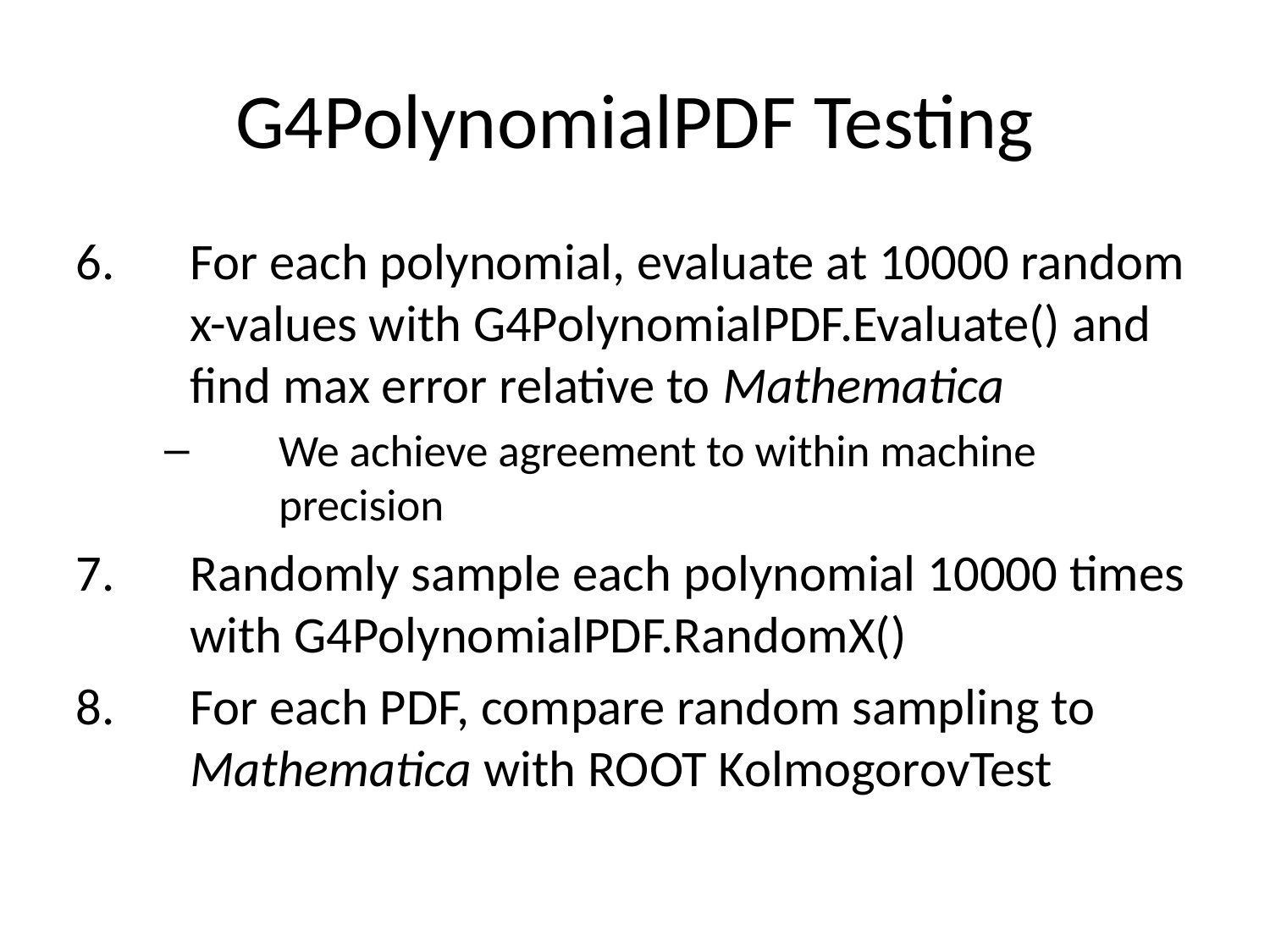

G4PolynomialPDF Testing
For each polynomial, evaluate at 10000 random x-values with G4PolynomialPDF.Evaluate() and find max error relative to Mathematica
We achieve agreement to within machine precision
Randomly sample each polynomial 10000 times with G4PolynomialPDF.RandomX()
For each PDF, compare random sampling to Mathematica with ROOT KolmogorovTest